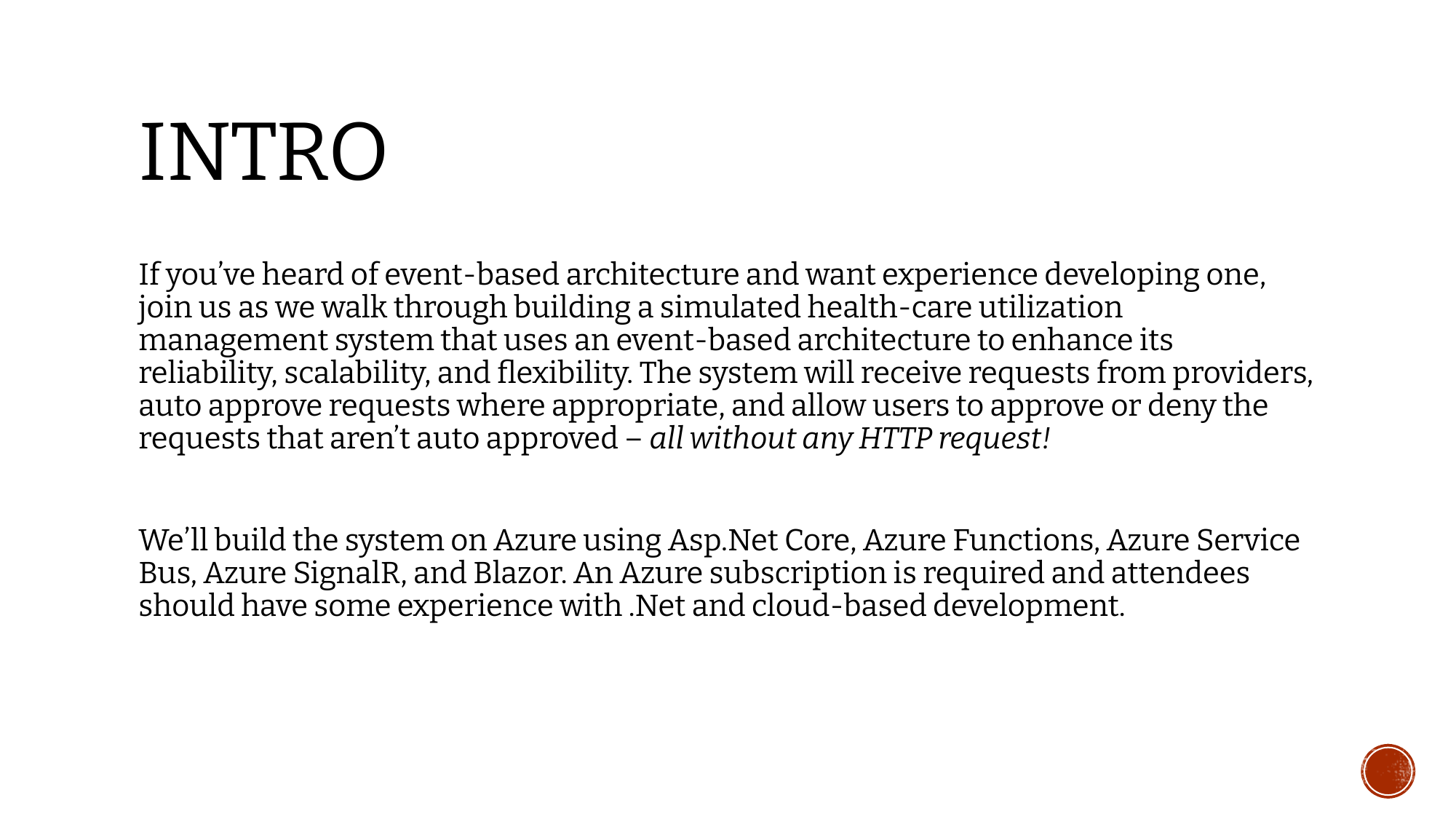

# intro
If you’ve heard of event-based architecture and want experience developing one, join us as we walk through building a simulated health-care utilization management system that uses an event-based architecture to enhance its reliability, scalability, and flexibility. The system will receive requests from providers, auto approve requests where appropriate, and allow users to approve or deny the requests that aren’t auto approved – all without any HTTP request!

We’ll build the system on Azure using Asp.Net Core, Azure Functions, Azure Service Bus, Azure SignalR, and Blazor. An Azure subscription is required and attendees should have some experience with .Net and cloud-based development.